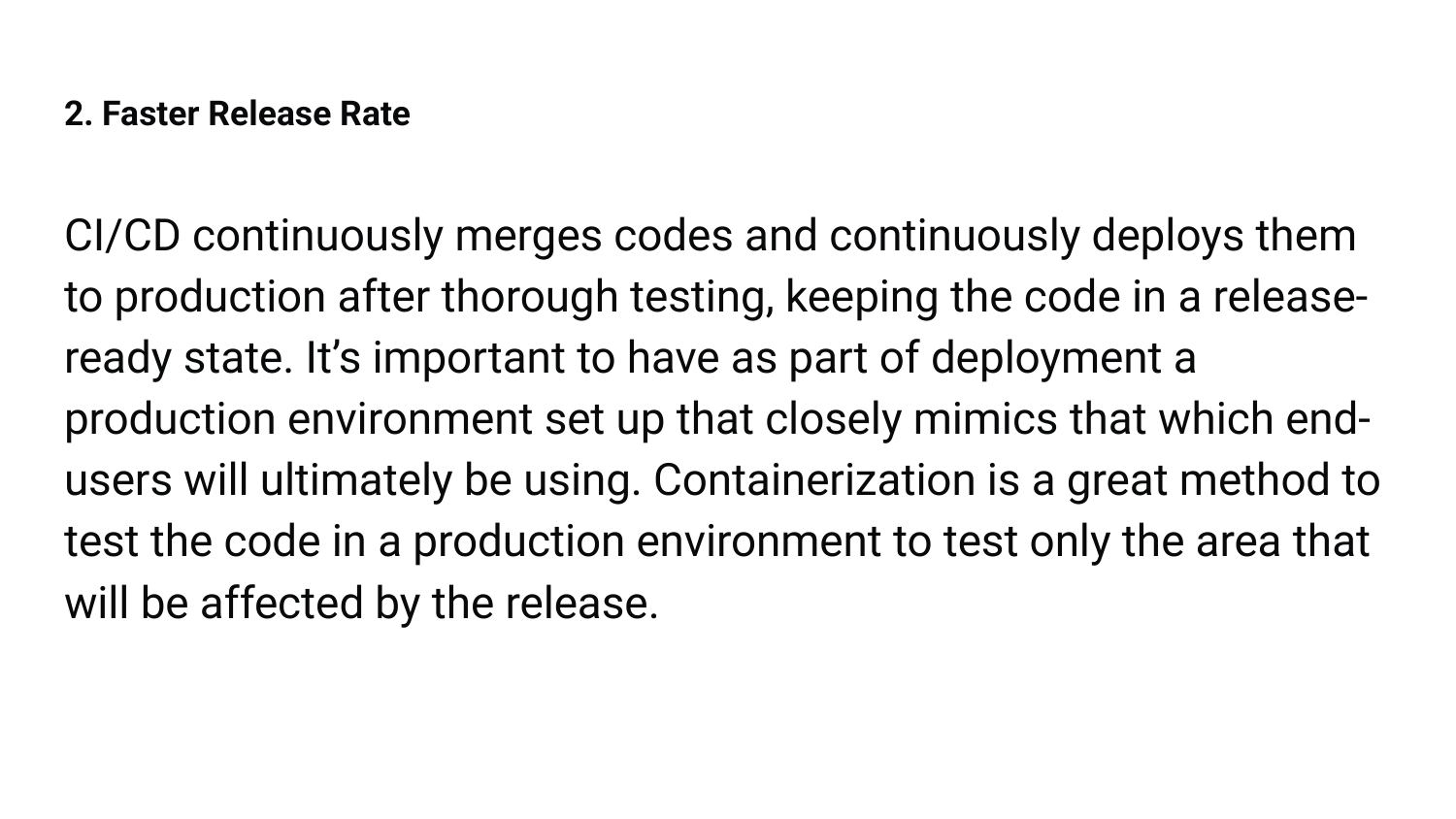

# 2. Faster Release Rate

CI/CD continuously merges codes and continuously deploys them to production after thorough testing, keeping the code in a release-ready state. It’s important to have as part of deployment a production environment set up that closely mimics that which end-users will ultimately be using. Containerization is a great method to test the code in a production environment to test only the area that will be affected by the release.